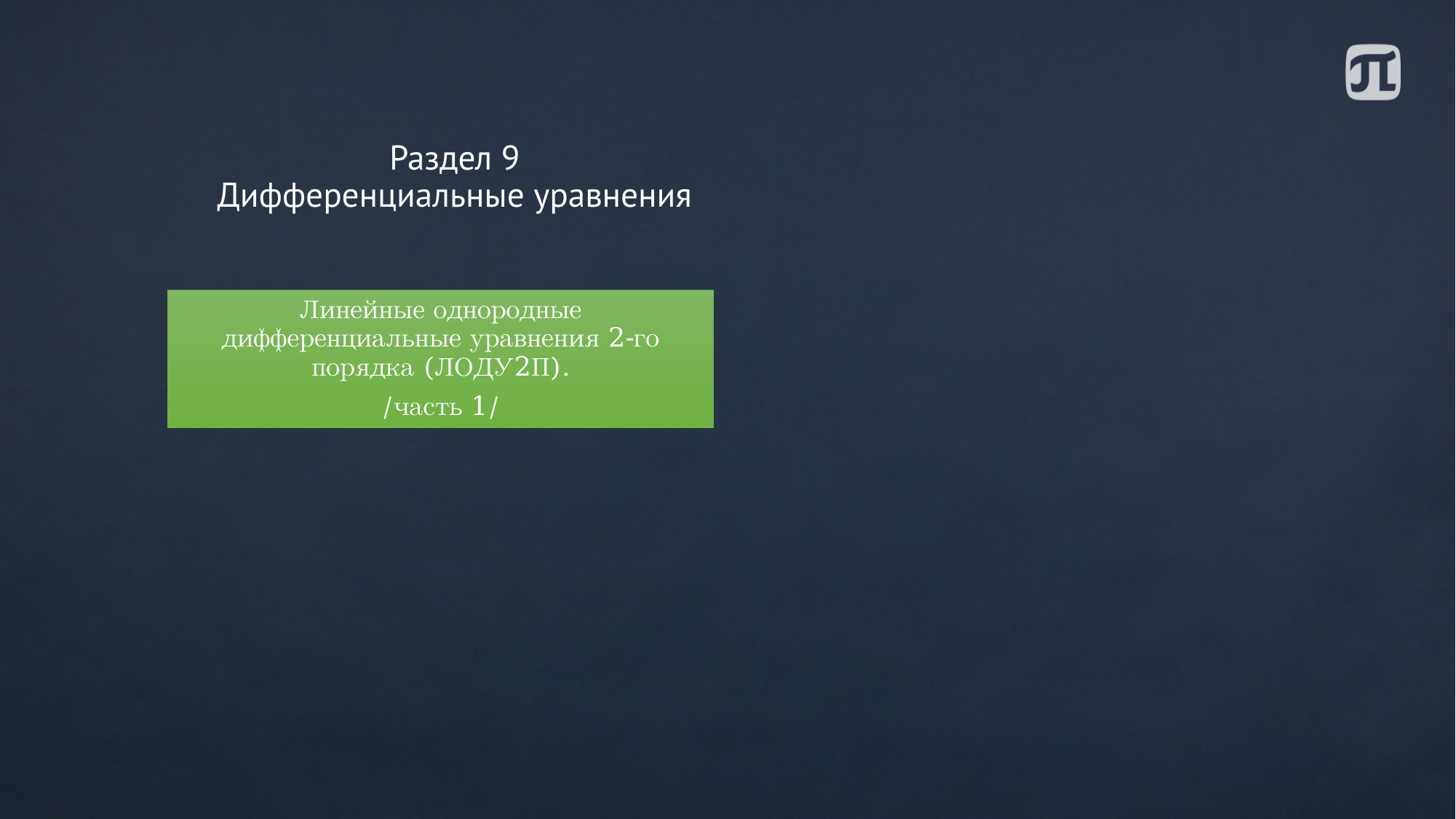

# Раздел 9 Дифференциальные уравнения
Линейные однородные дифференциальные уравнения 2-го порядка (ЛОДУ2П).
/часть 1/